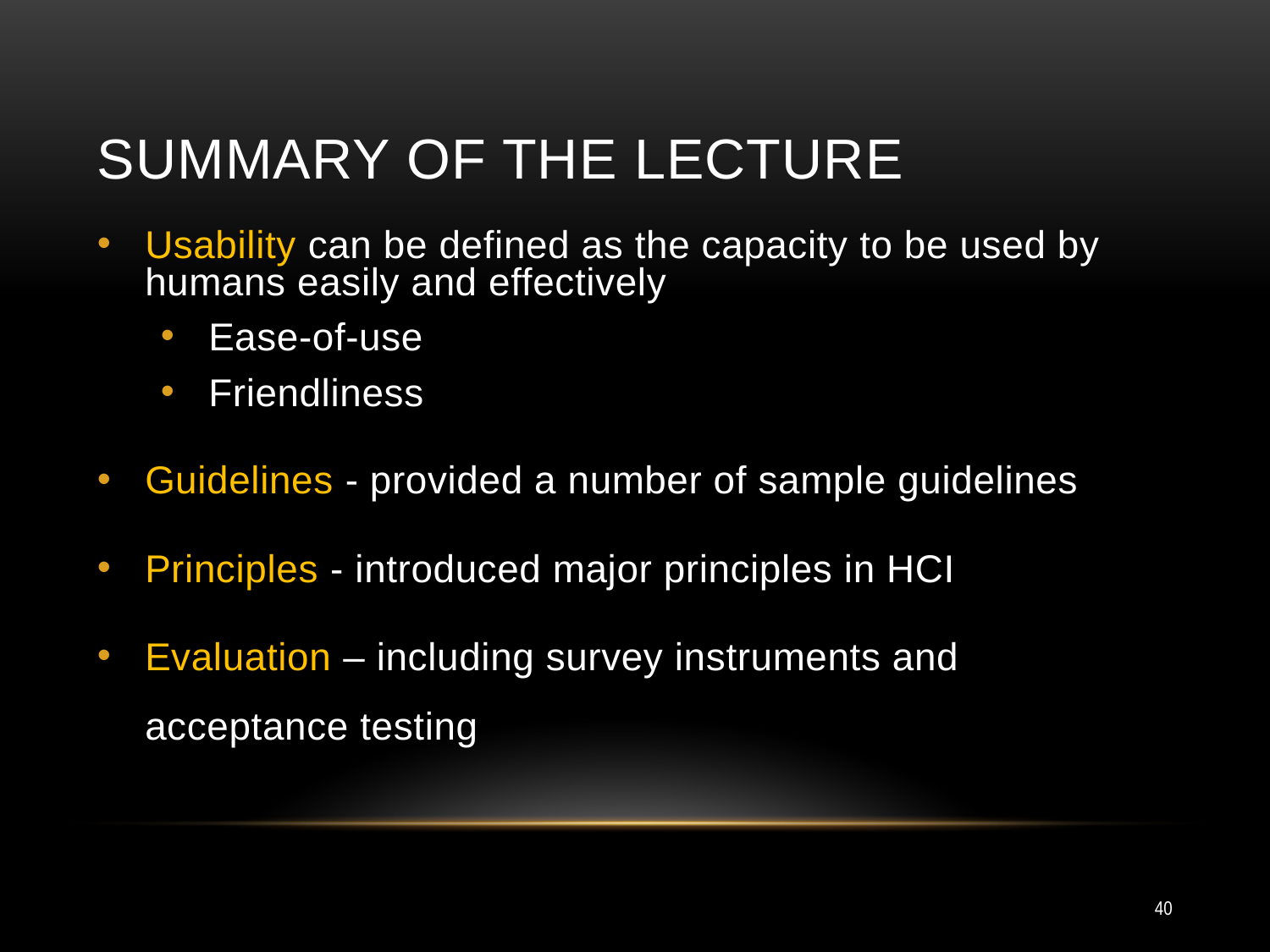

# Summary of the Lecture
Usability can be defined as the capacity to be used by humans easily and effectively
Ease-of-use
Friendliness
Guidelines - provided a number of sample guidelines
Principles - introduced major principles in HCI
Evaluation – including survey instruments and acceptance testing
40